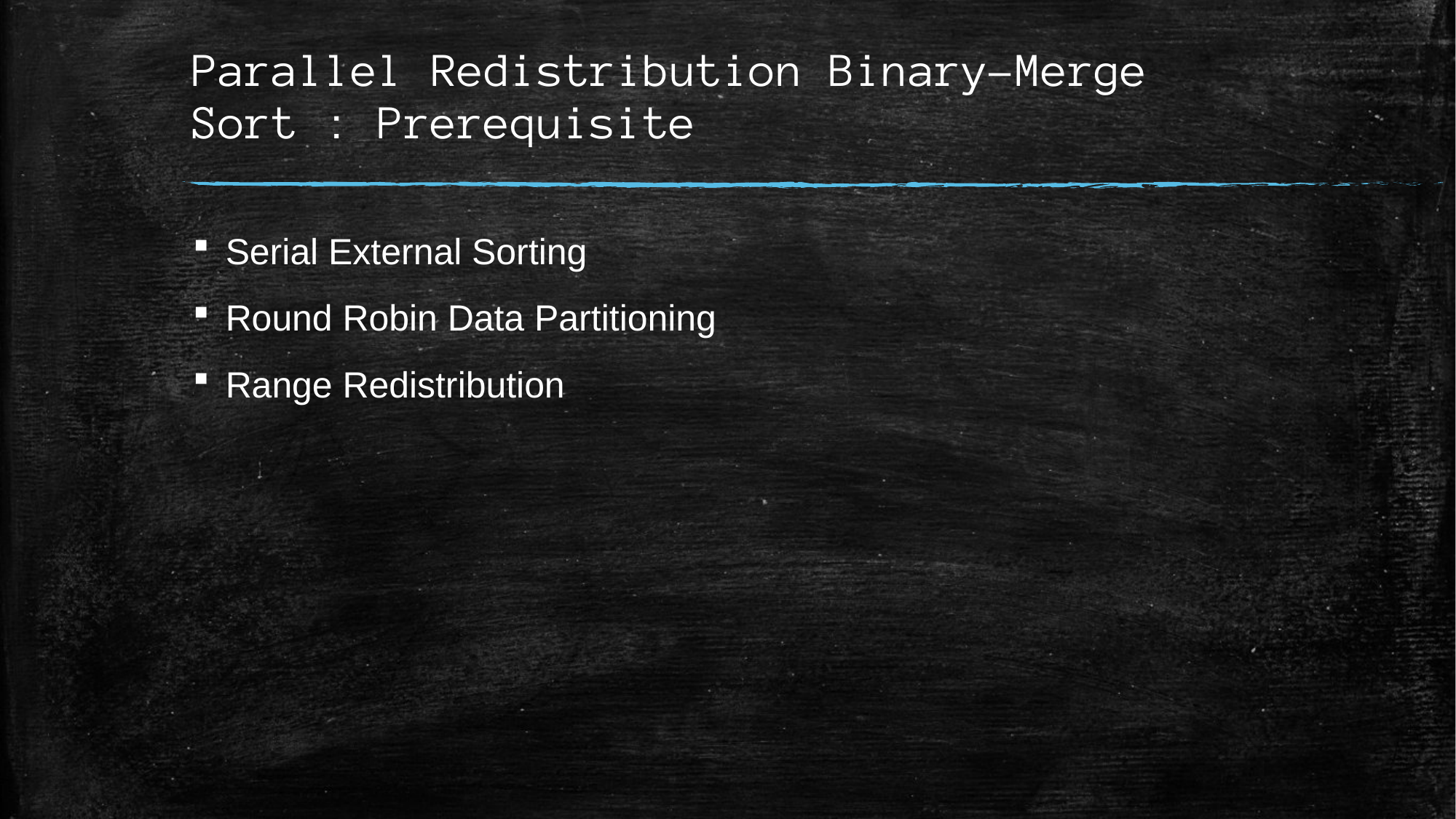

# Parallel Redistribution Binary-Merge Sort : Prerequisite
Serial External Sorting
Round Robin Data Partitioning
Range Redistribution